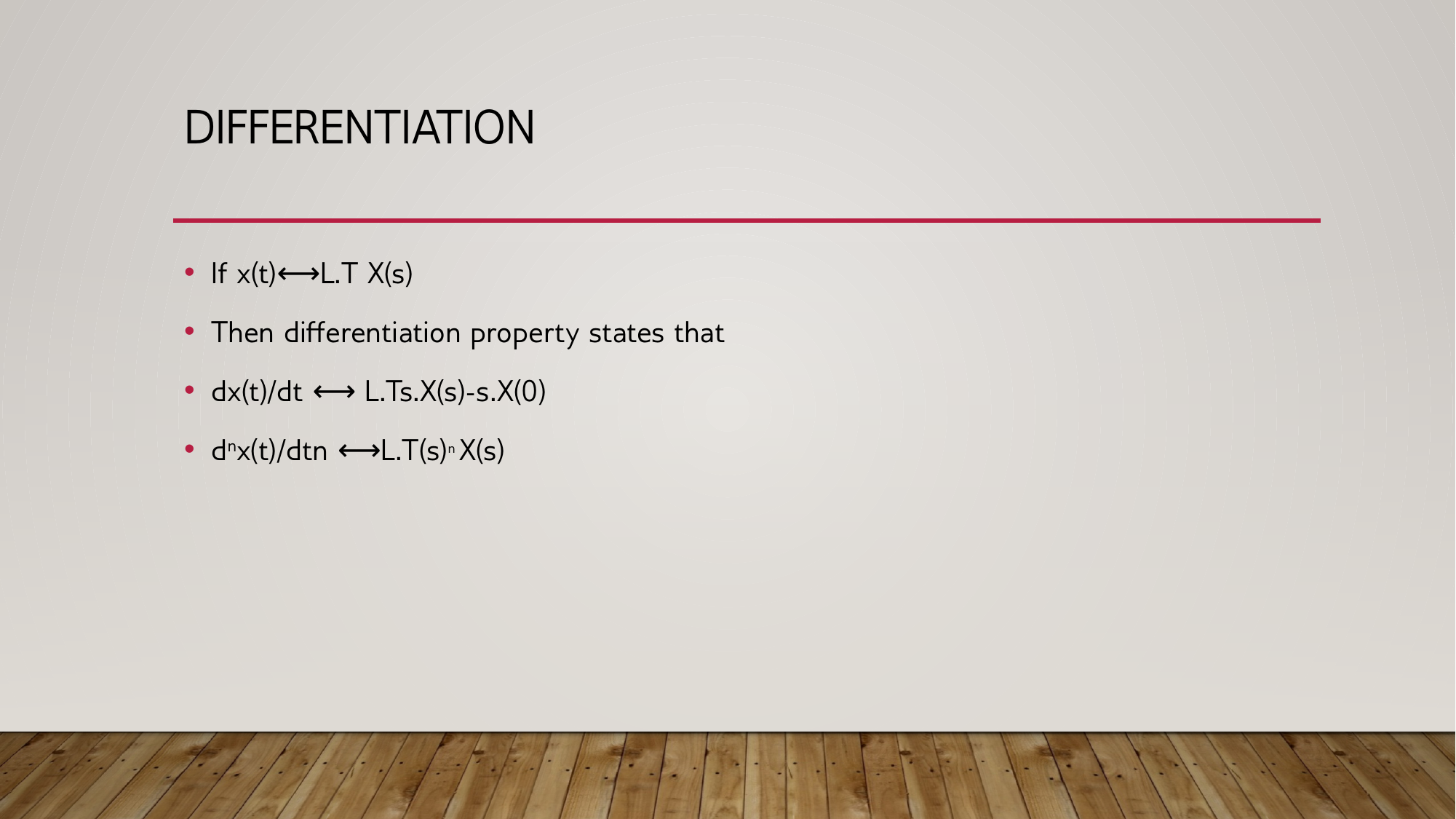

# DIFFERENTIATION
If x(t)⟷L.T X(s)
Then differentiation property states that
dx(t)/dt ⟷ L.Ts.X(s)−s.X(0)
dnx(t)/dtn ⟷L.T(s)n X(s)